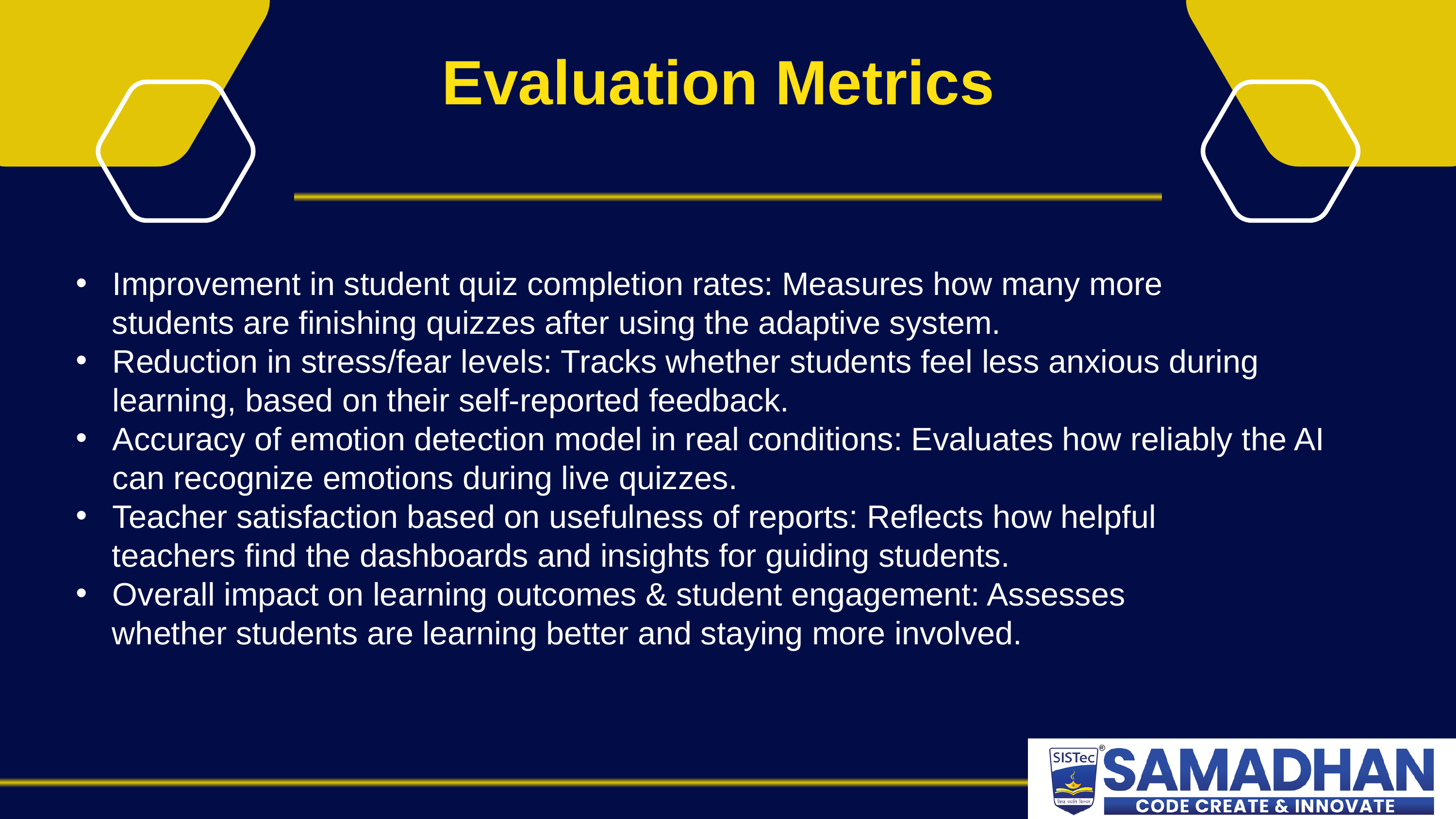

Evaluation Metrics

Improvement in student quiz completion rates: Measures how many more
    students are finishing quizzes after using the adaptive system.
Reduction in stress/fear levels: Tracks whether students feel less anxious during learning, based on their self-reported feedback.
Accuracy of emotion detection model in real conditions: Evaluates how reliably the AI can recognize emotions during live quizzes.
Teacher satisfaction based on usefulness of reports: Reflects how helpful
    teachers find the dashboards and insights for guiding students.
Overall impact on learning outcomes & student engagement: Assesses
    whether students are learning better and staying more involved.